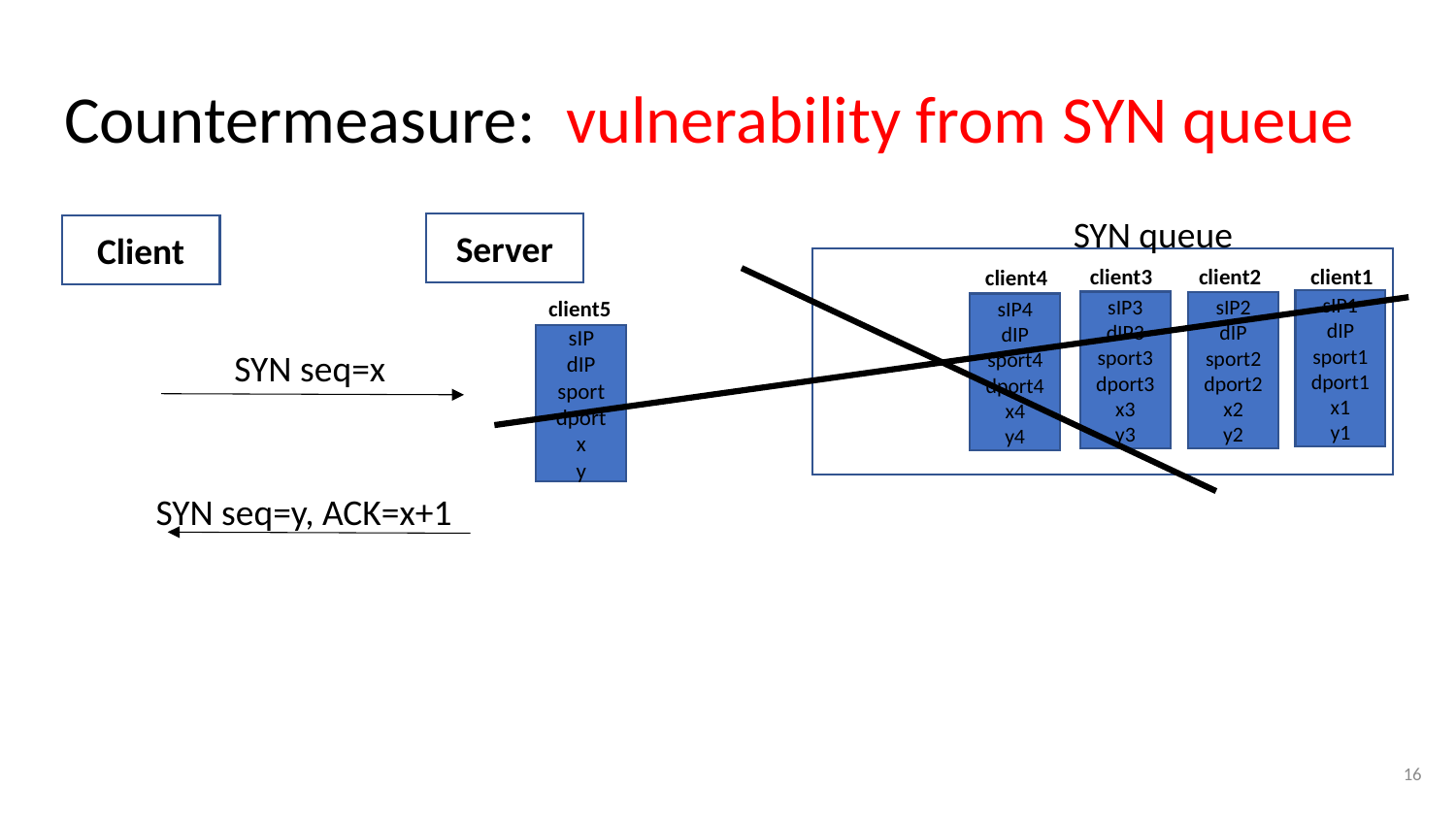

# Countermeasure:  vulnerability from SYN queue
SYN queue
Server
Client

client1
client2
client3
client4
client5
sIP1
dIP
sport1
dport1
x1
y1
sIP3
dIP3
sport3
dport3
x3
y3
sIP2
dIP
sport2
dport2
x2
y2
sIP4
dIP
sport4
dport4
x4
y4
sIP
dIP
sport
dport
x
y
SYN seq=x
SYN seq=y, ACK=x+1
16